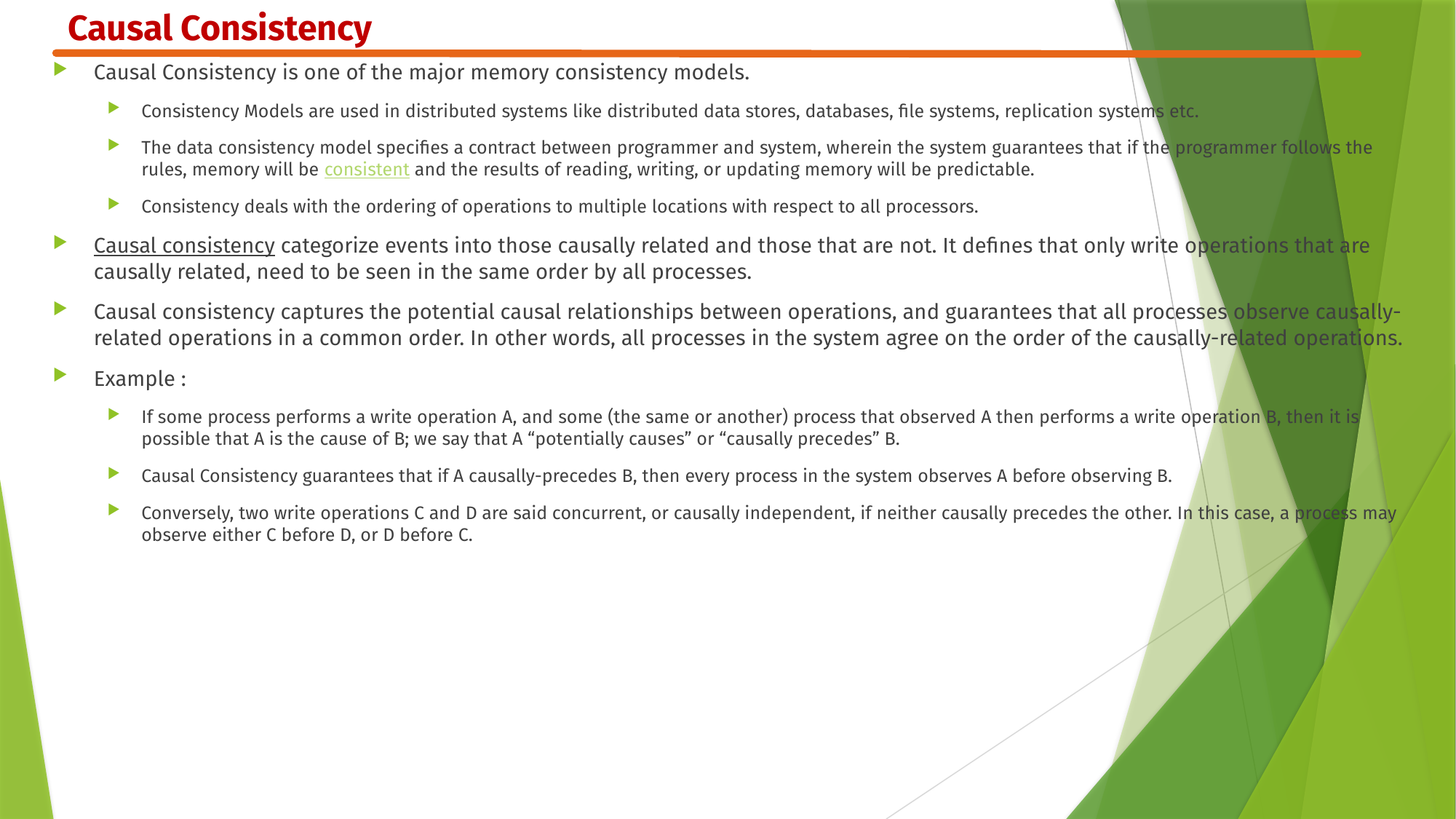

Causal Consistency
Causal Consistency is one of the major memory consistency models.
Consistency Models are used in distributed systems like distributed data stores, databases, file systems, replication systems etc.
The data consistency model specifies a contract between programmer and system, wherein the system guarantees that if the programmer follows the rules, memory will be consistent and the results of reading, writing, or updating memory will be predictable.
Consistency deals with the ordering of operations to multiple locations with respect to all processors.
Causal consistency categorize events into those causally related and those that are not. It defines that only write operations that are causally related, need to be seen in the same order by all processes.
Causal consistency captures the potential causal relationships between operations, and guarantees that all processes observe causally-related operations in a common order. In other words, all processes in the system agree on the order of the causally-related operations.
Example :
If some process performs a write operation A, and some (the same or another) process that observed A then performs a write operation B, then it is possible that A is the cause of B; we say that A “potentially causes” or “causally precedes” B.
Causal Consistency guarantees that if A causally-precedes B, then every process in the system observes A before observing B.
Conversely, two write operations C and D are said concurrent, or causally independent, if neither causally precedes the other. In this case, a process may observe either C before D, or D before C.